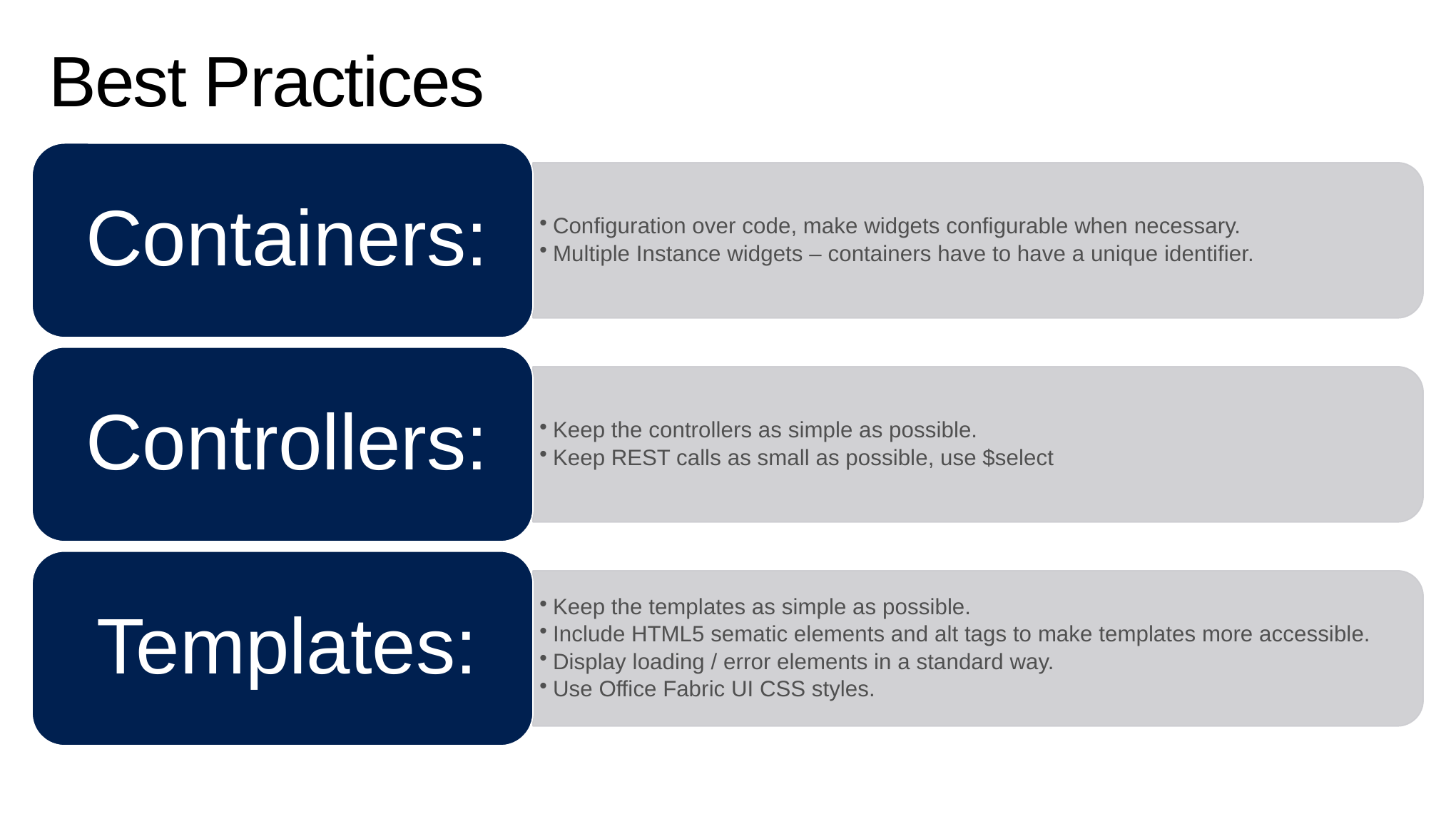

# Best Practices
Configuration over code, make widgets configurable when necessary.
Multiple Instance widgets – containers have to have a unique identifier.
Containers:
Keep the controllers as simple as possible.
Keep REST calls as small as possible, use $select
Controllers:
Keep the templates as simple as possible.
Include HTML5 sematic elements and alt tags to make templates more accessible.
Display loading / error elements in a standard way.
Use Office Fabric UI CSS styles.
Templates: